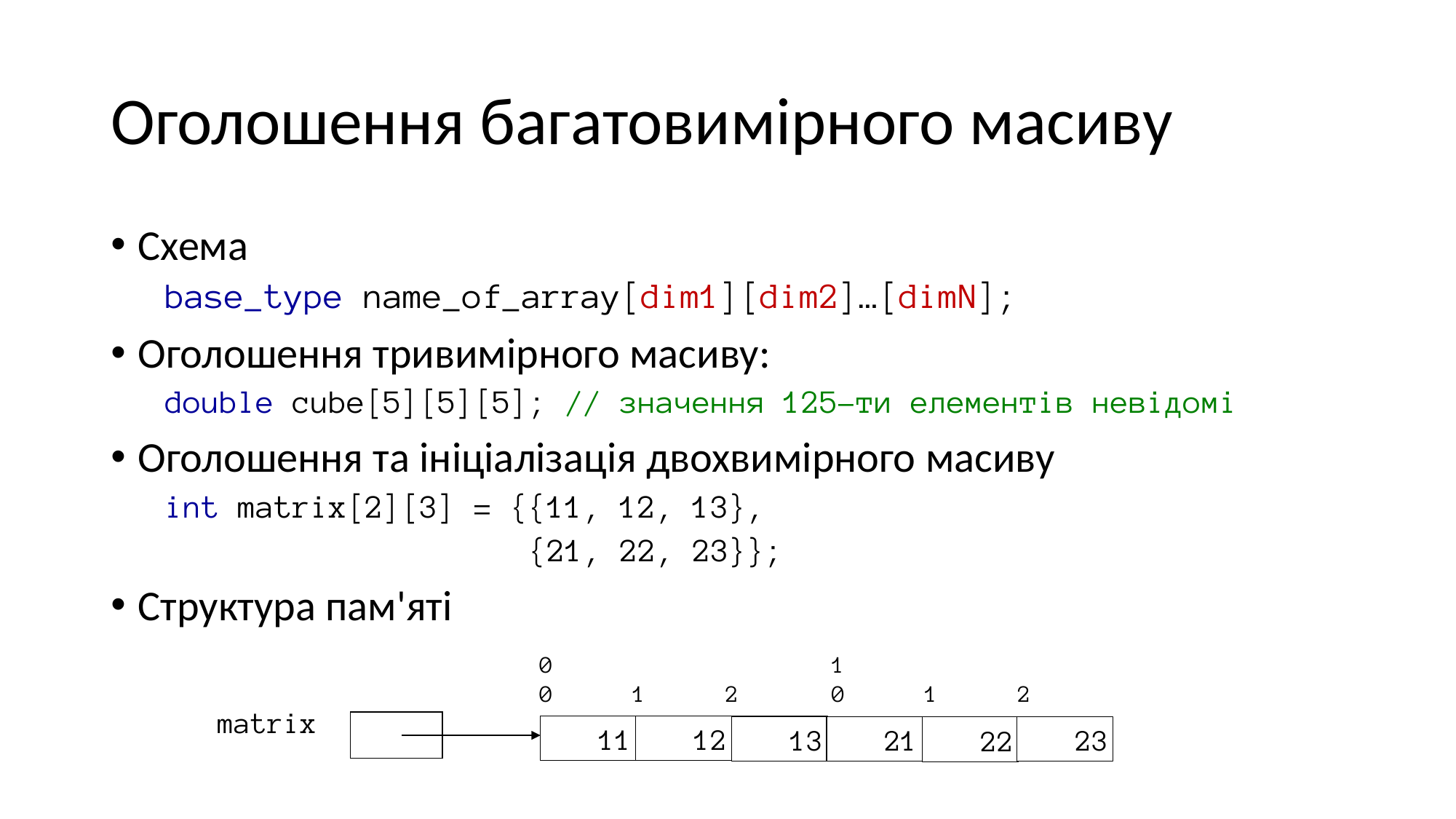

# Оголошення багатовимірного масиву
Схема
base_type name_of_array[dim1][dim2]…[dimN];
Оголошення тривимірного масиву:
double cube[5][5][5]; // значення 125-ти елементів невідомі
Оголошення та ініціалізація двохвимірного масиву
int matrix[2][3] = {{11, 12, 13},
                    {21, 22, 23}};
Структура пам'яті
0                     1
0      1      2       0      1      2
matrix

11
12
13
23
21
22